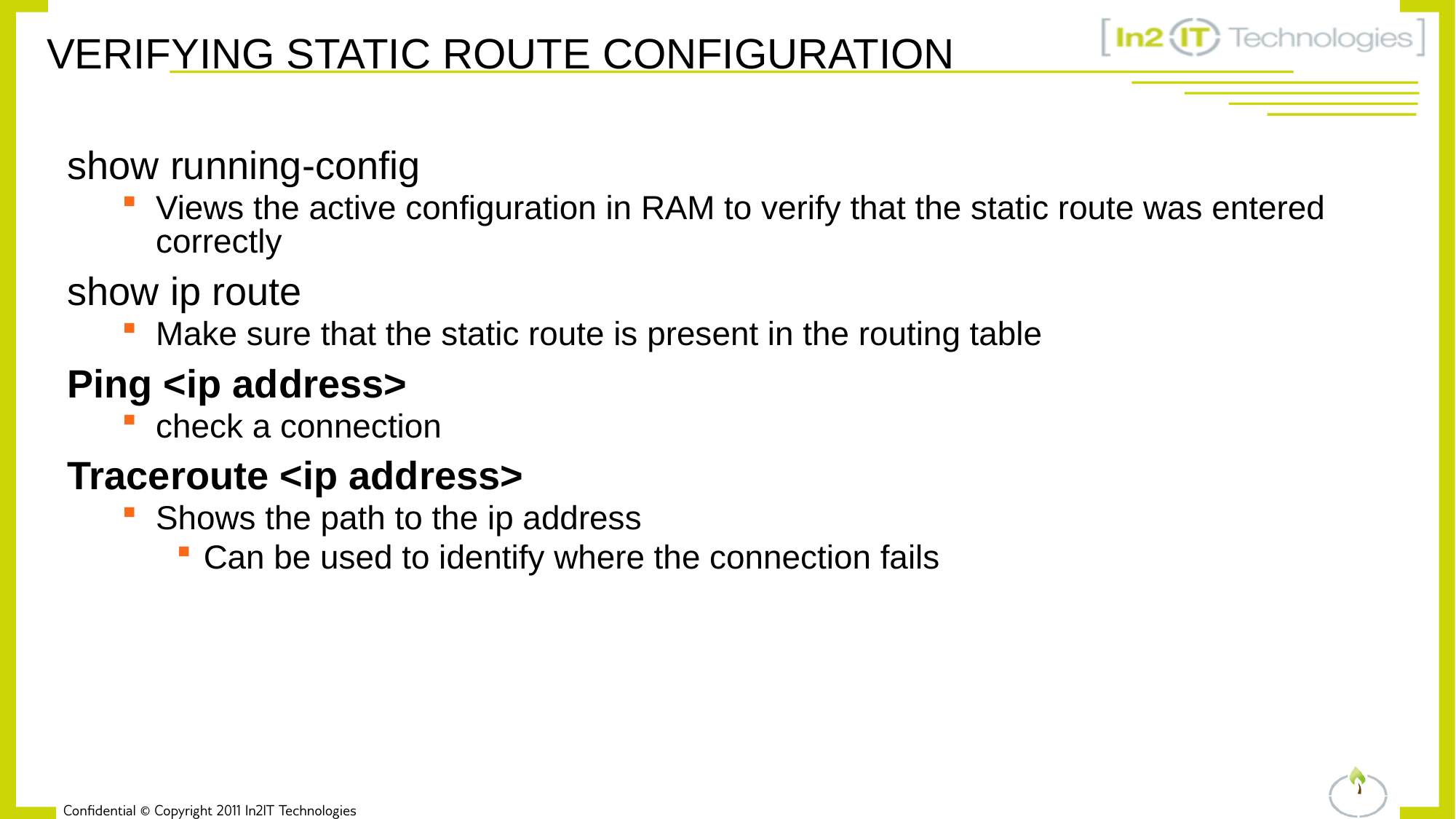

# Verifying static route configuration
show running-config
Views the active configuration in RAM to verify that the static route was entered correctly
show ip route
Make sure that the static route is present in the routing table
Ping <ip address>
check a connection
Traceroute <ip address>
Shows the path to the ip address
Can be used to identify where the connection fails